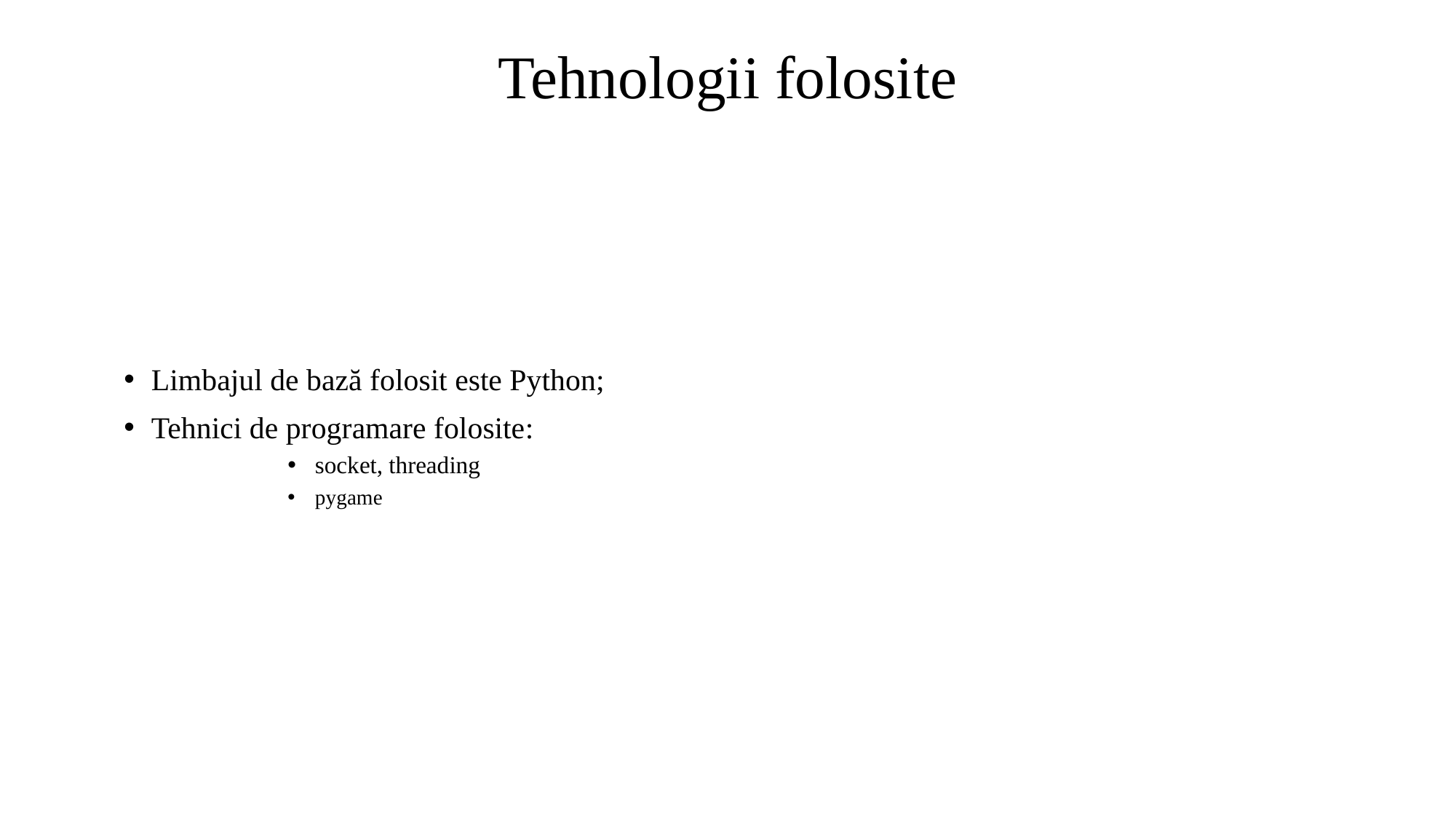

# Tehnologii folosite
Limbajul de bază folosit este Python;
Tehnici de programare folosite:
socket, threading
pygame